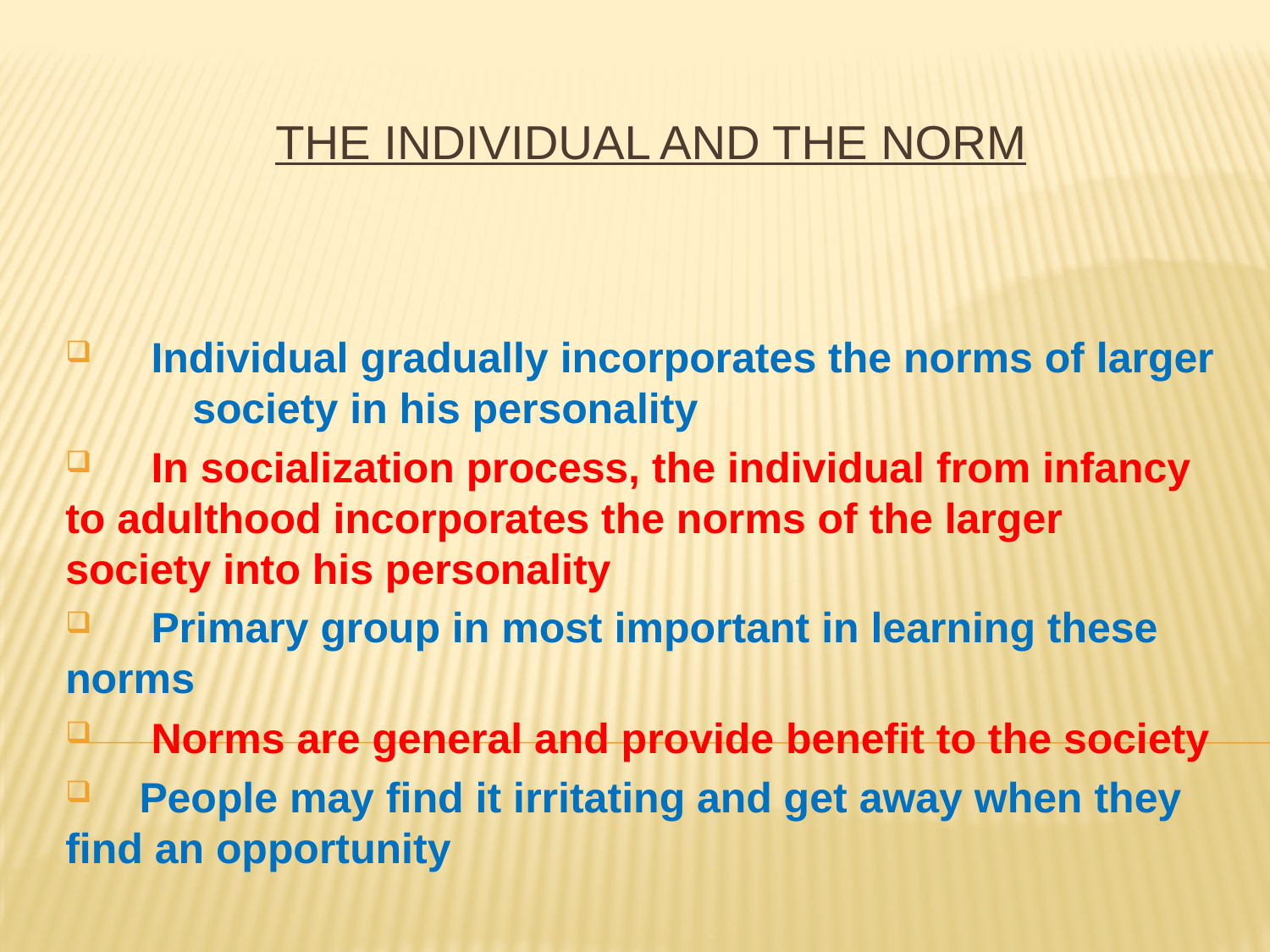

# THE INDIVIDUAL AND THE NORM
     Individual gradually incorporates the norms of larger 	society in his personality
     In socialization process, the individual from infancy 	to adulthood incorporates the norms of the larger 	society into his personality
     Primary group in most important in learning these 	norms
     Norms are general and provide benefit to the society
    People may find it irritating and get away when they 	find an opportunity